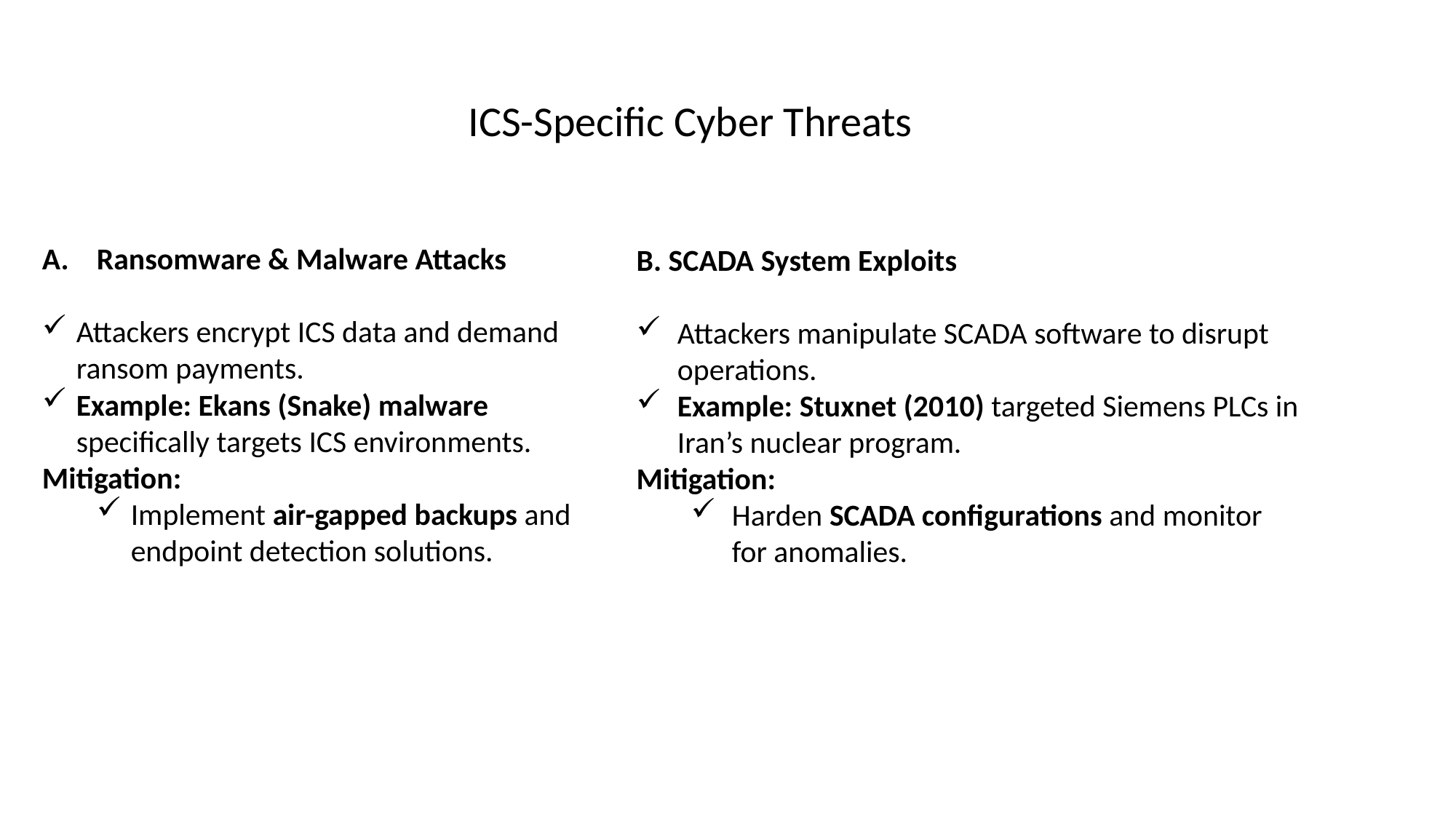

# ICS-Specific Cyber Threats
Ransomware & Malware Attacks

Attackers encrypt ICS data and demand ransom payments.
Example: Ekans (Snake) malware specifically targets ICS environments.
Mitigation:
Implement air-gapped backups and endpoint detection solutions.
B. SCADA System Exploits

Attackers manipulate SCADA software to disrupt operations.
Example: Stuxnet (2010) targeted Siemens PLCs in Iran’s nuclear program.
Mitigation:
Harden SCADA configurations and monitor for anomalies.